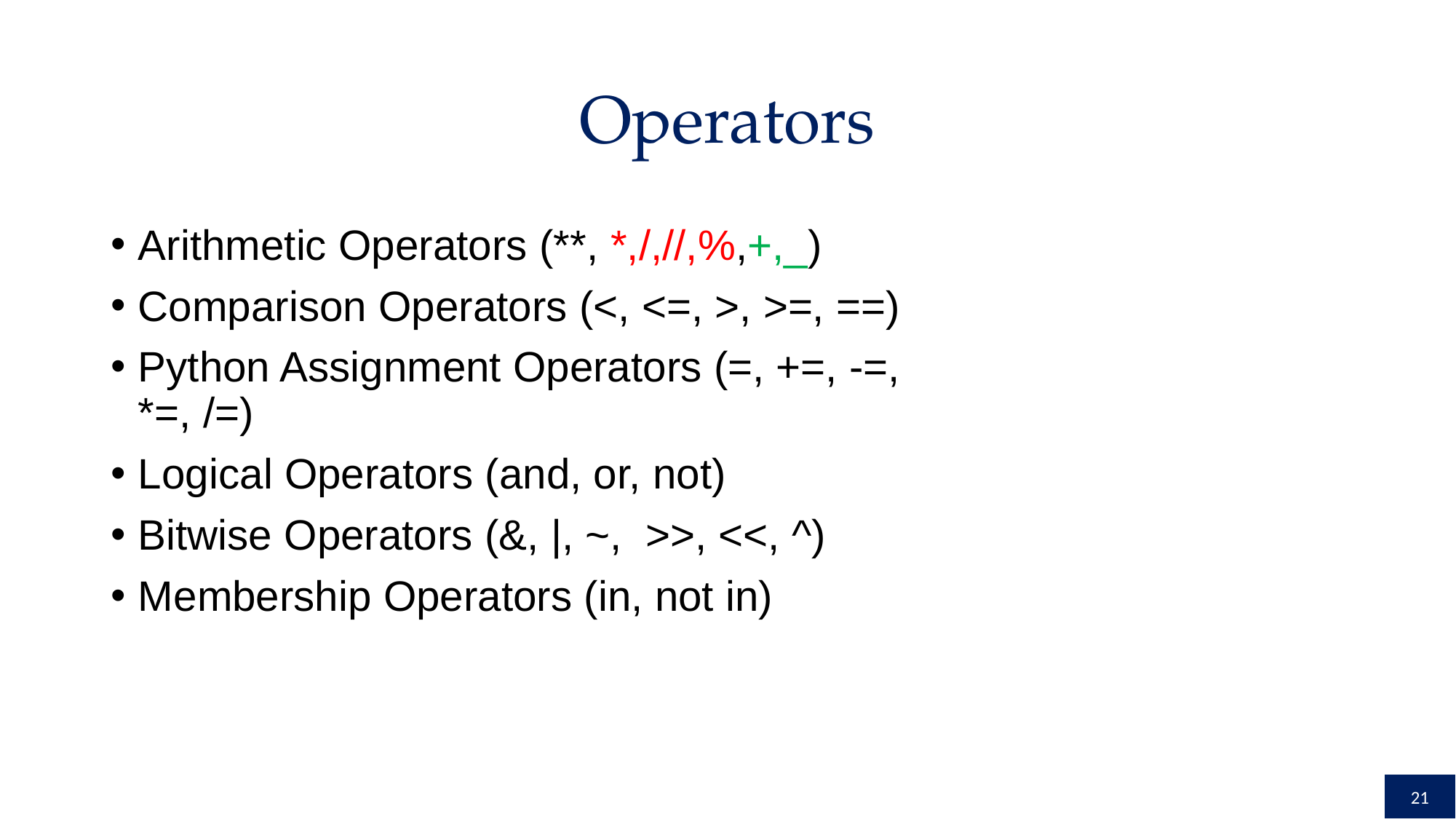

# Operators
Arithmetic Operators (**, *,/,//,%,+,_)
Comparison Operators (<, <=, >, >=, ==)
Python Assignment Operators (=, +=, -=, *=, /=)
Logical Operators (and, or, not)
Bitwise Operators (&, |, ~,  >>, <<, ^)
Membership Operators (in, not in)
21